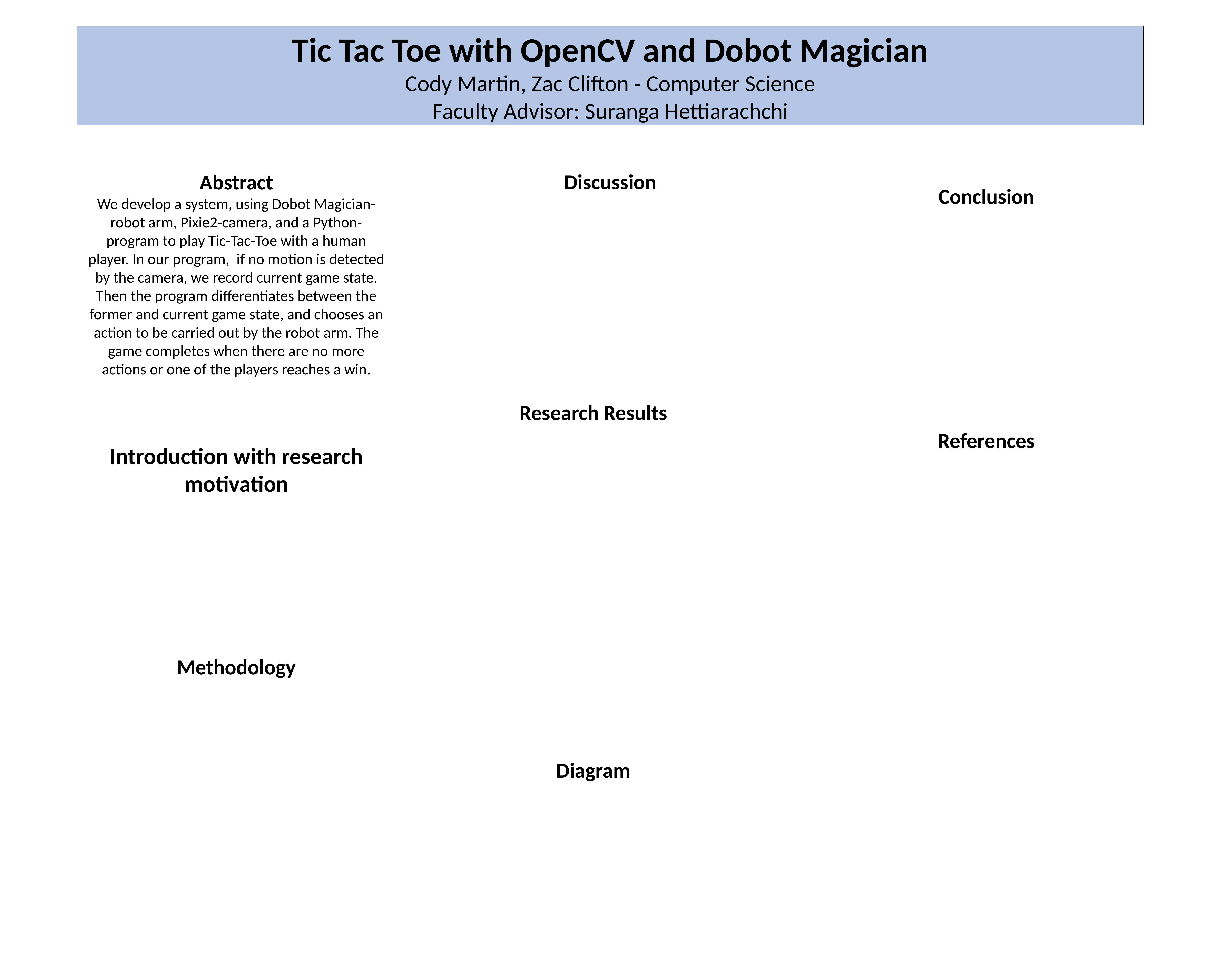

Tic Tac Toe with OpenCV and Dobot Magician
Cody Martin, Zac Clifton - Computer Science
Faculty Advisor: Suranga Hettiarachchi
Discussion
Abstract
We develop a system, using Dobot Magician-robot arm, Pixie2-camera, and a Python- program to play Tic-Tac-Toe with a human player. In our program,  if no motion is detected by the camera, we record current game state. Then the program differentiates between the former and current game state, and chooses an action to be carried out by the robot arm. The game completes when there are no more actions or one of the players reaches a win.
Conclusion
Research Results
References
Introduction with research motivation
Methodology
Diagram